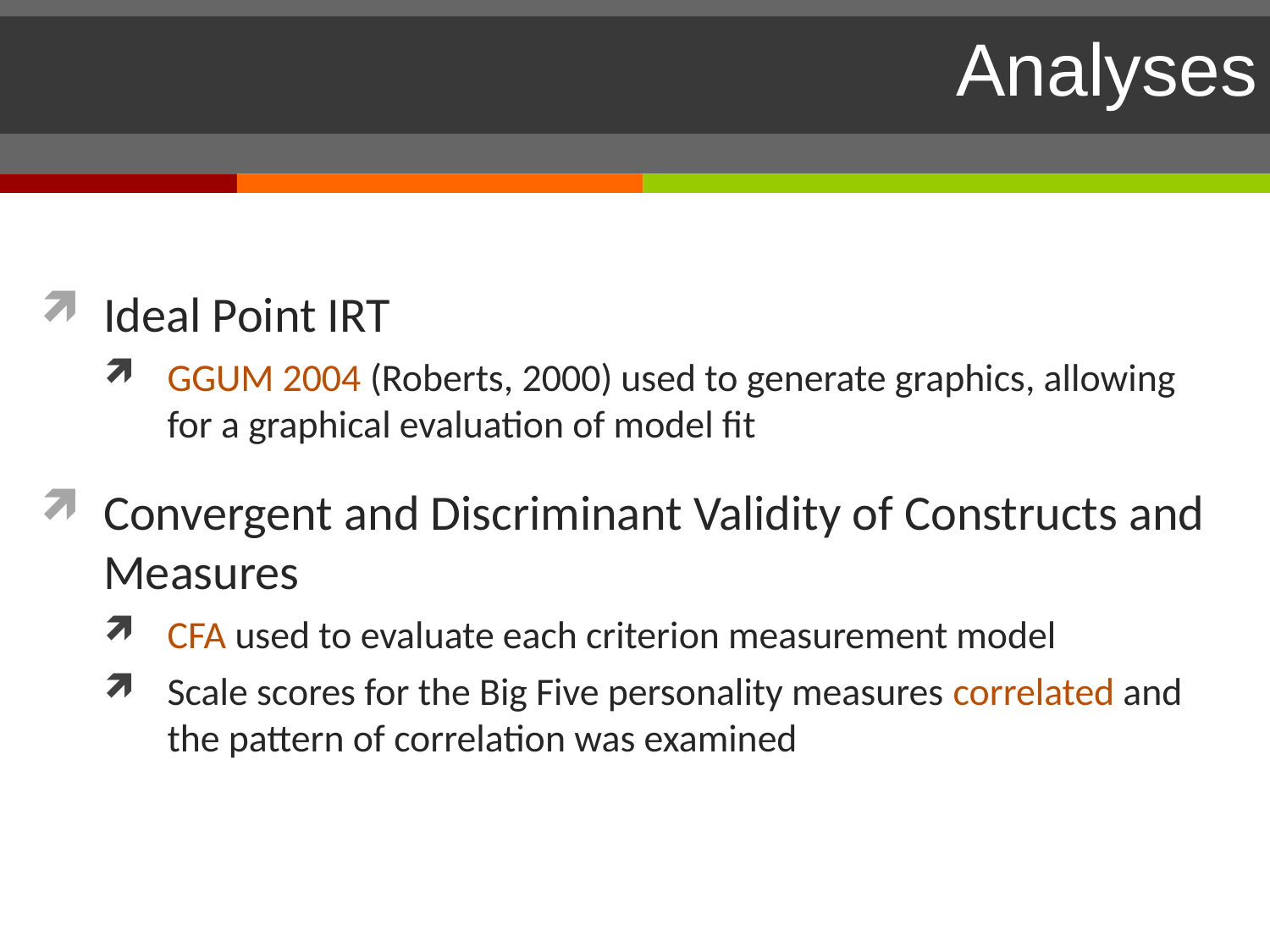

# Analyses
Ideal Point IRT
GGUM 2004 (Roberts, 2000) used to generate graphics, allowing for a graphical evaluation of model fit
Convergent and Discriminant Validity of Constructs and Measures
CFA used to evaluate each criterion measurement model
Scale scores for the Big Five personality measures correlated and the pattern of correlation was examined